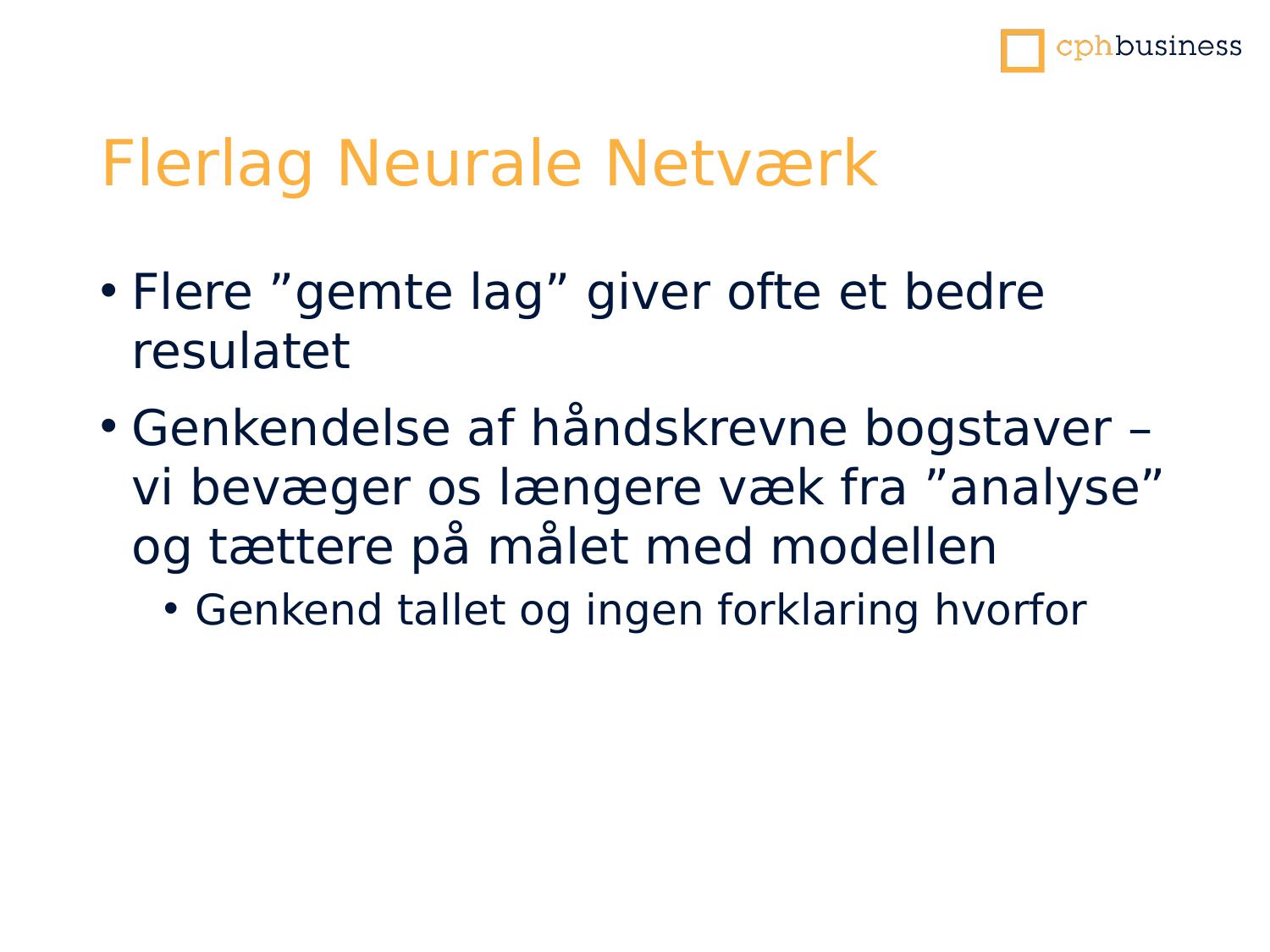

# Flerlag Neurale Netværk
Flere ”gemte lag” giver ofte et bedre resulatet
Genkendelse af håndskrevne bogstaver – vi bevæger os længere væk fra ”analyse” og tættere på målet med modellen
Genkend tallet og ingen forklaring hvorfor